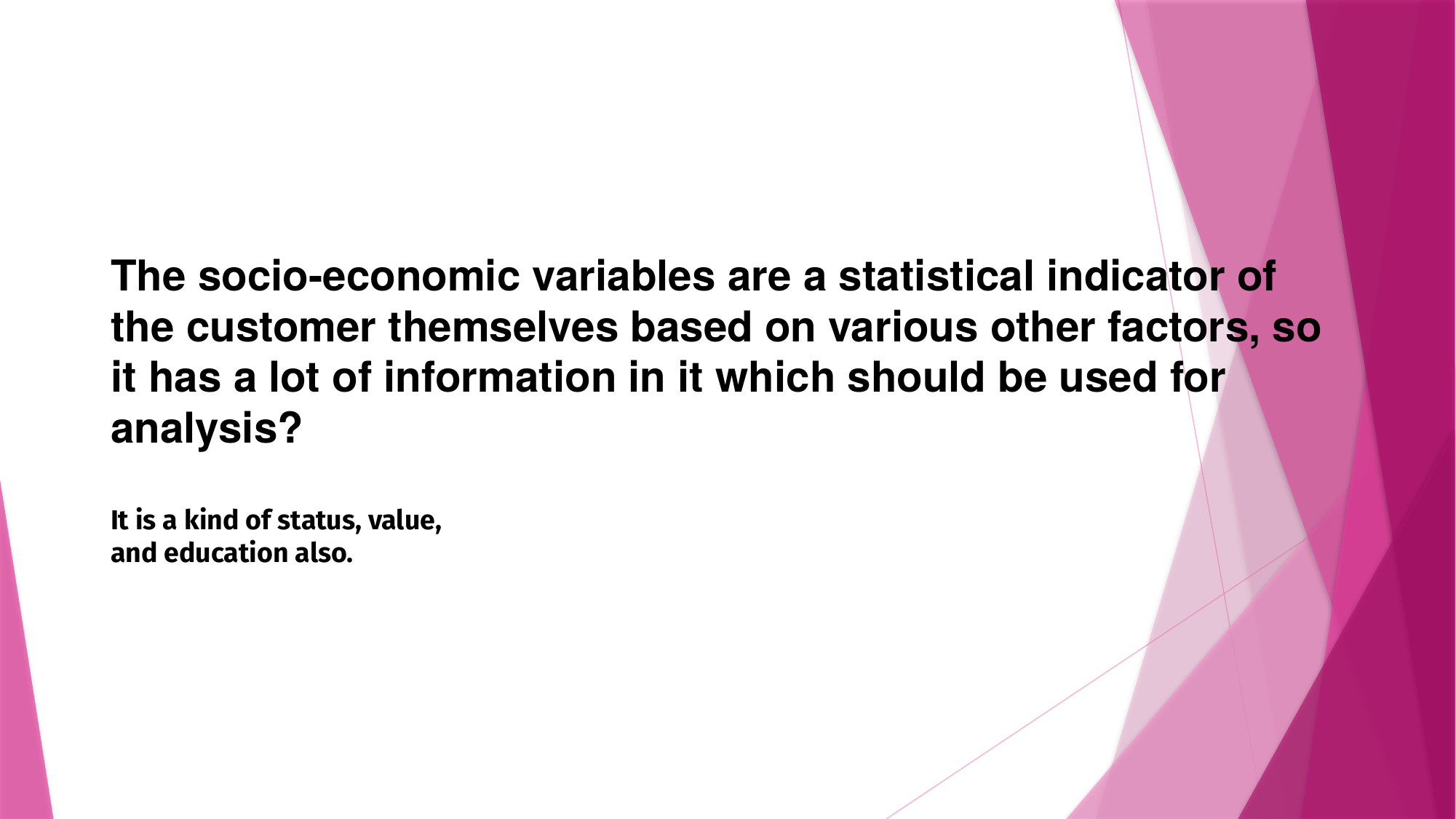

# The socio-economic variables are a statistical indicator of the customer themselves based on various other factors, so it has a lot of information in it which should be used for analysis?
It is a kind of status, value, and education also.